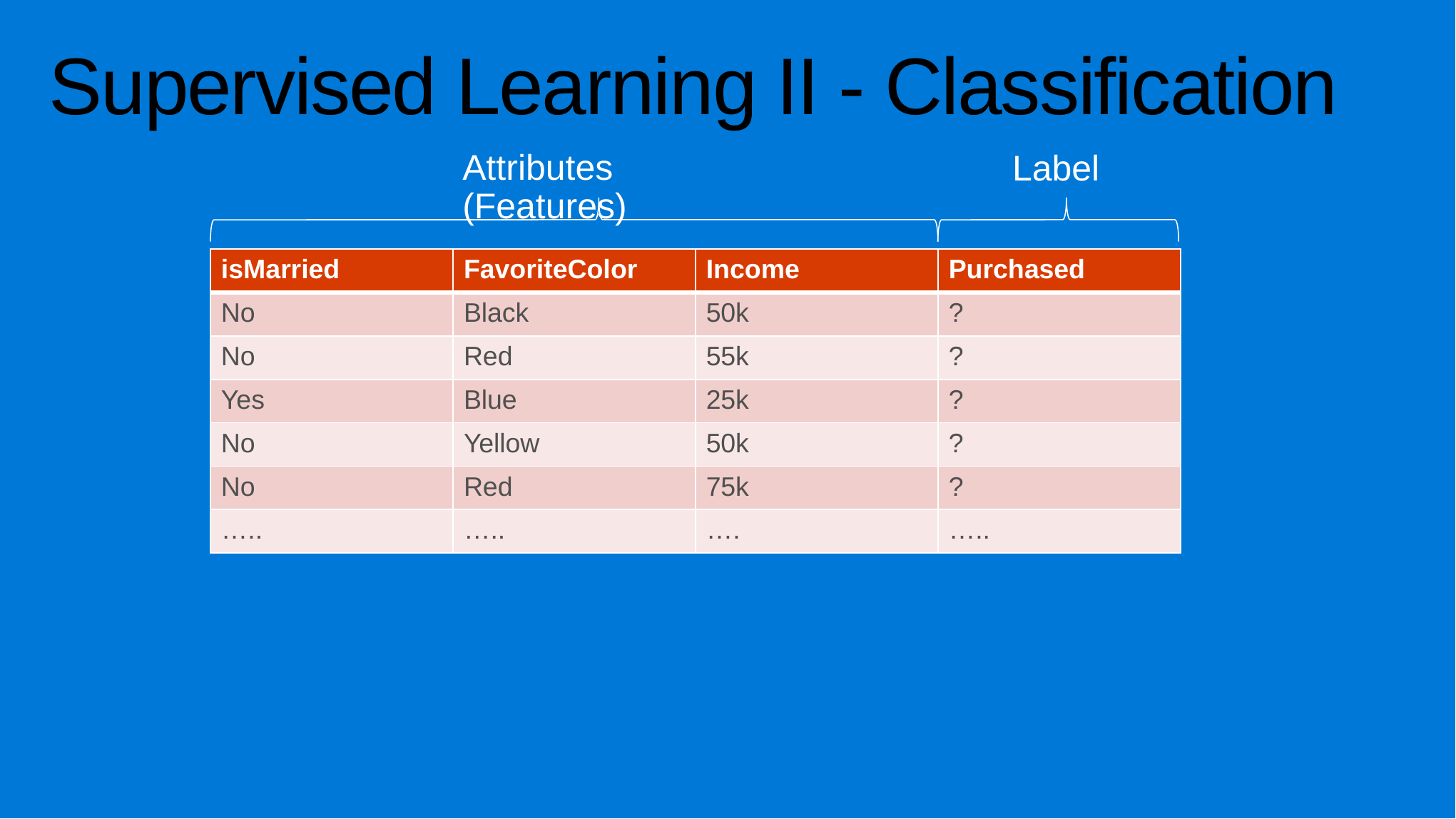

# Supervised Learning II - Classification

Attributes (Features)
Label
| isMarried | FavoriteColor | Income | Purchased |
| --- | --- | --- | --- |
| No | Black | 50k | ? |
| No | Red | 55k | ? |
| Yes | Blue | 25k | ? |
| No | Yellow | 50k | ? |
| No | Red | 75k | ? |
| ….. | ….. | …. | ….. |